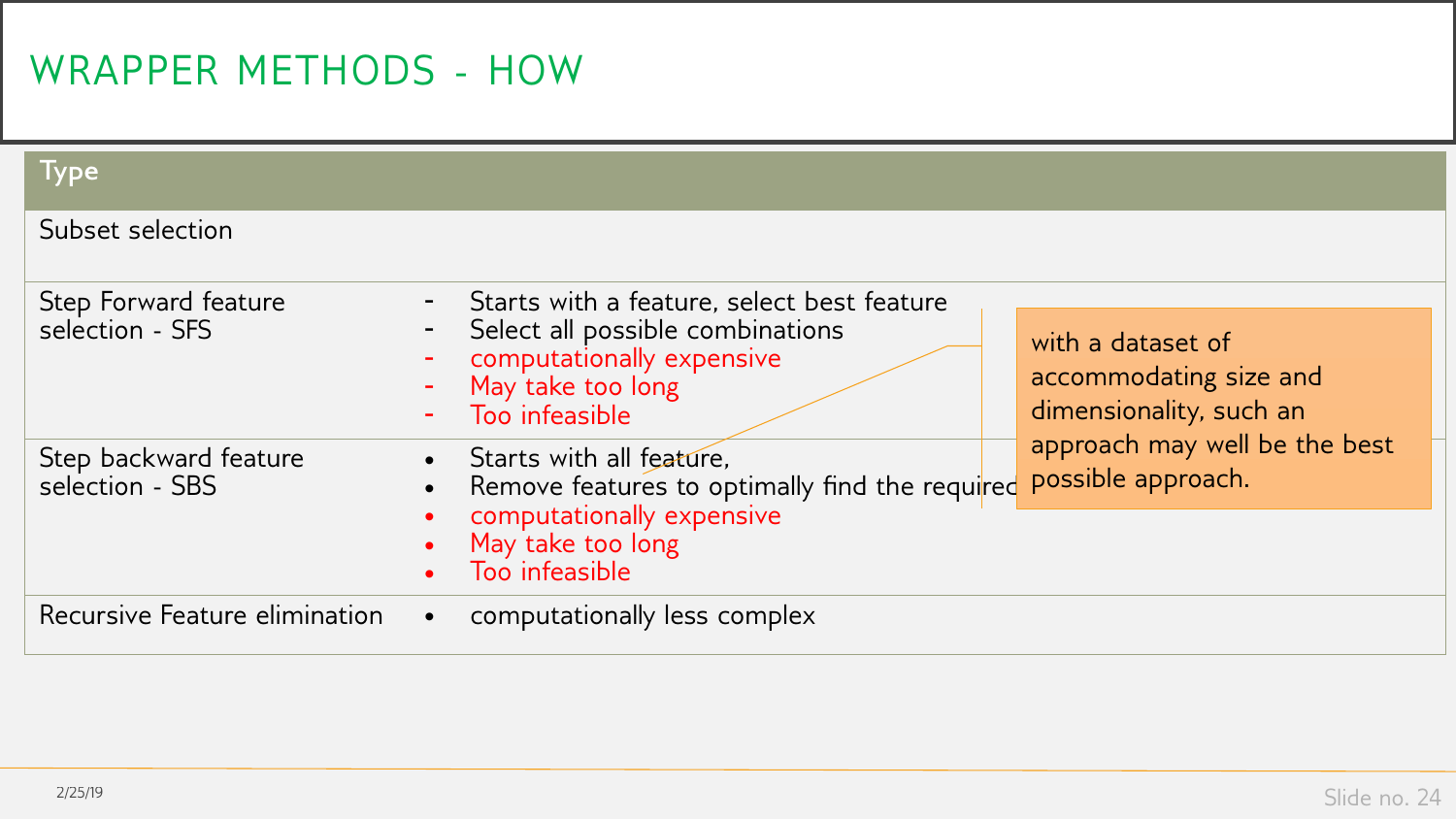

# wrapper methods - how
| Type |  |
| --- | --- |
| Subset selection |  |
| Step Forward feature selection - SFS | Starts with a feature, select best feature Select all possible combinations computationally expensive May take too long Too infeasible |
| Step backward feature selection - SBS | Starts with all feature, Remove features to optimally find the required feature set computationally expensive May take too long Too infeasible |
| Recursive Feature elimination | computationally less complex |
with a dataset of accommodating size and dimensionality, such an approach may well be the best possible approach.
2/25/19
Slide no. 24